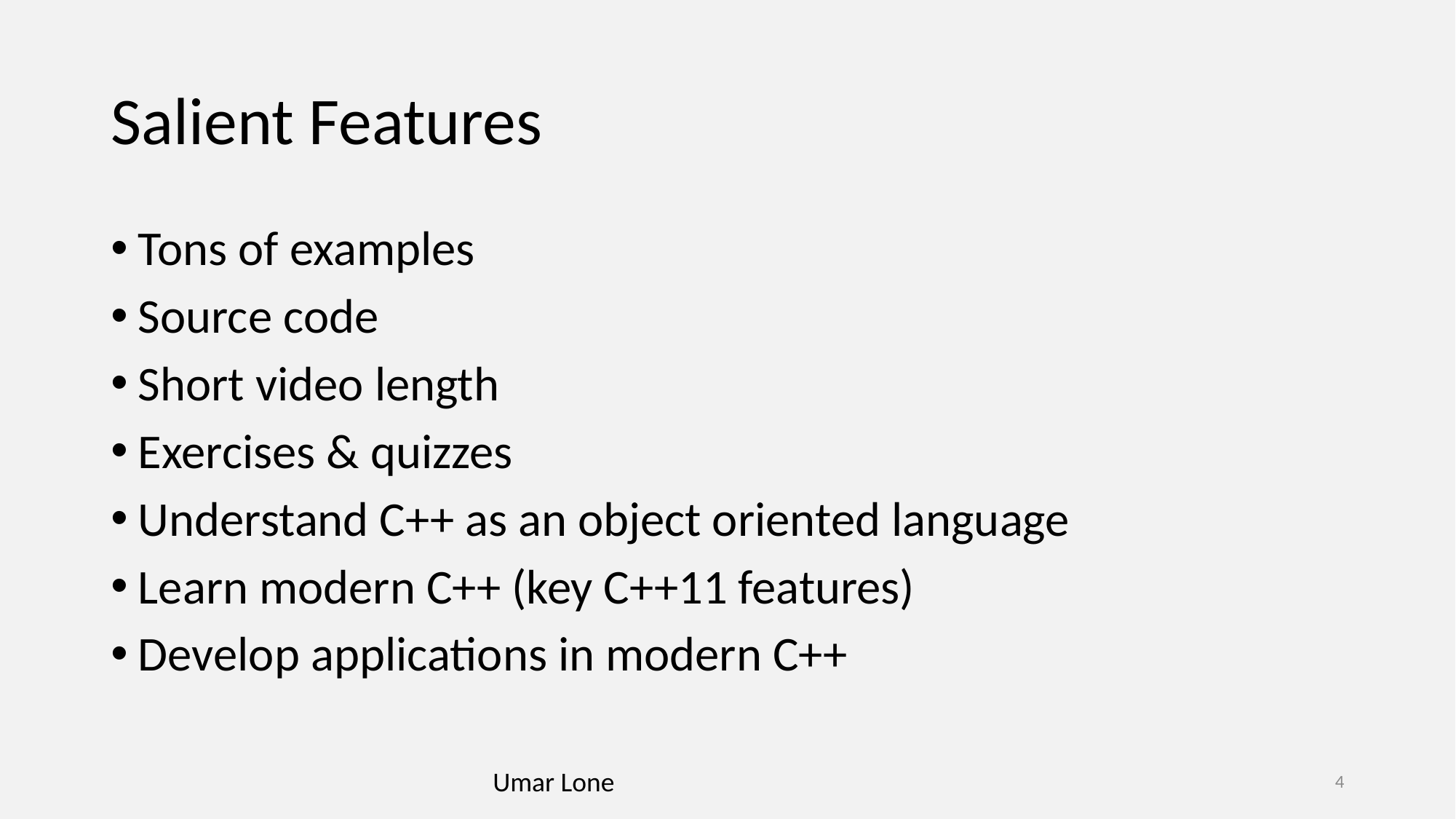

# Salient Features
Tons of examples
Source code
Short video length
Exercises & quizzes
Understand C++ as an object oriented language
Learn modern C++ (key C++11 features)
Develop applications in modern C++

Umar Lone
4